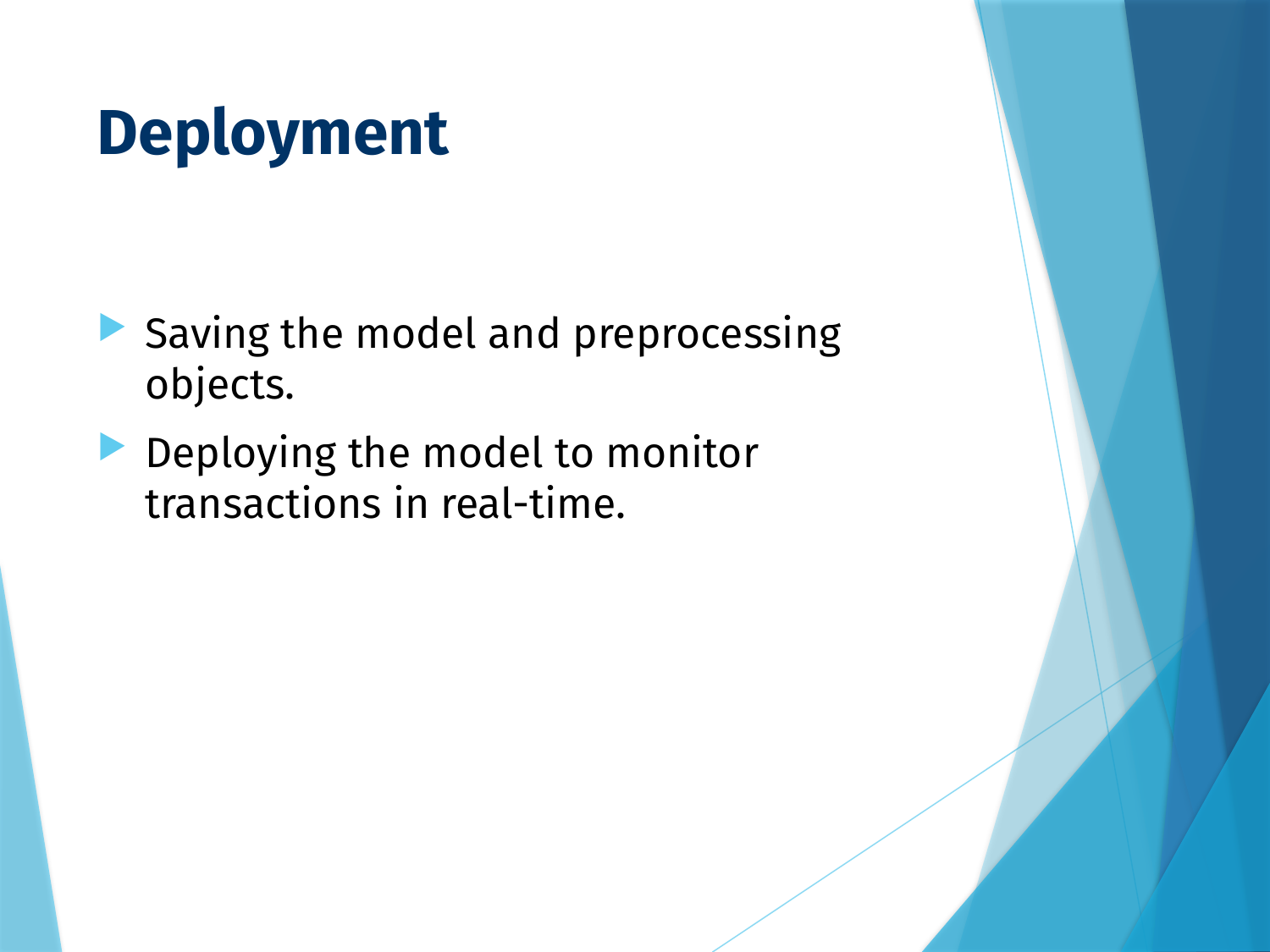

# Deployment
Saving the model and preprocessing objects.
Deploying the model to monitor transactions in real-time.